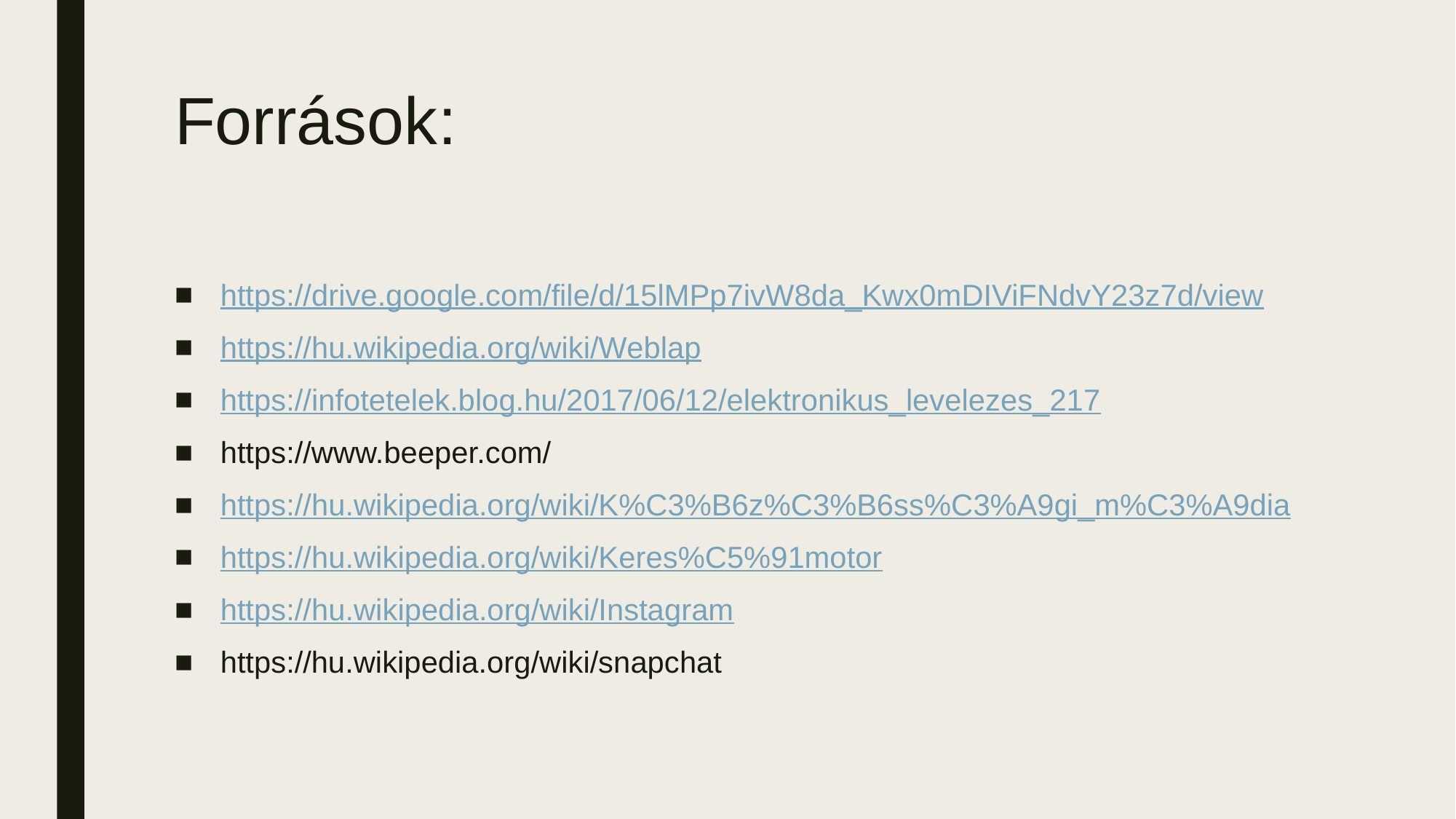

# Források:
https://drive.google.com/file/d/15lMPp7ivW8da_Kwx0mDIViFNdvY23z7d/view
https://hu.wikipedia.org/wiki/Weblap
https://infotetelek.blog.hu/2017/06/12/elektronikus_levelezes_217
https://www.beeper.com/
https://hu.wikipedia.org/wiki/K%C3%B6z%C3%B6ss%C3%A9gi_m%C3%A9dia
https://hu.wikipedia.org/wiki/Keres%C5%91motor
https://hu.wikipedia.org/wiki/Instagram
https://hu.wikipedia.org/wiki/snapchat